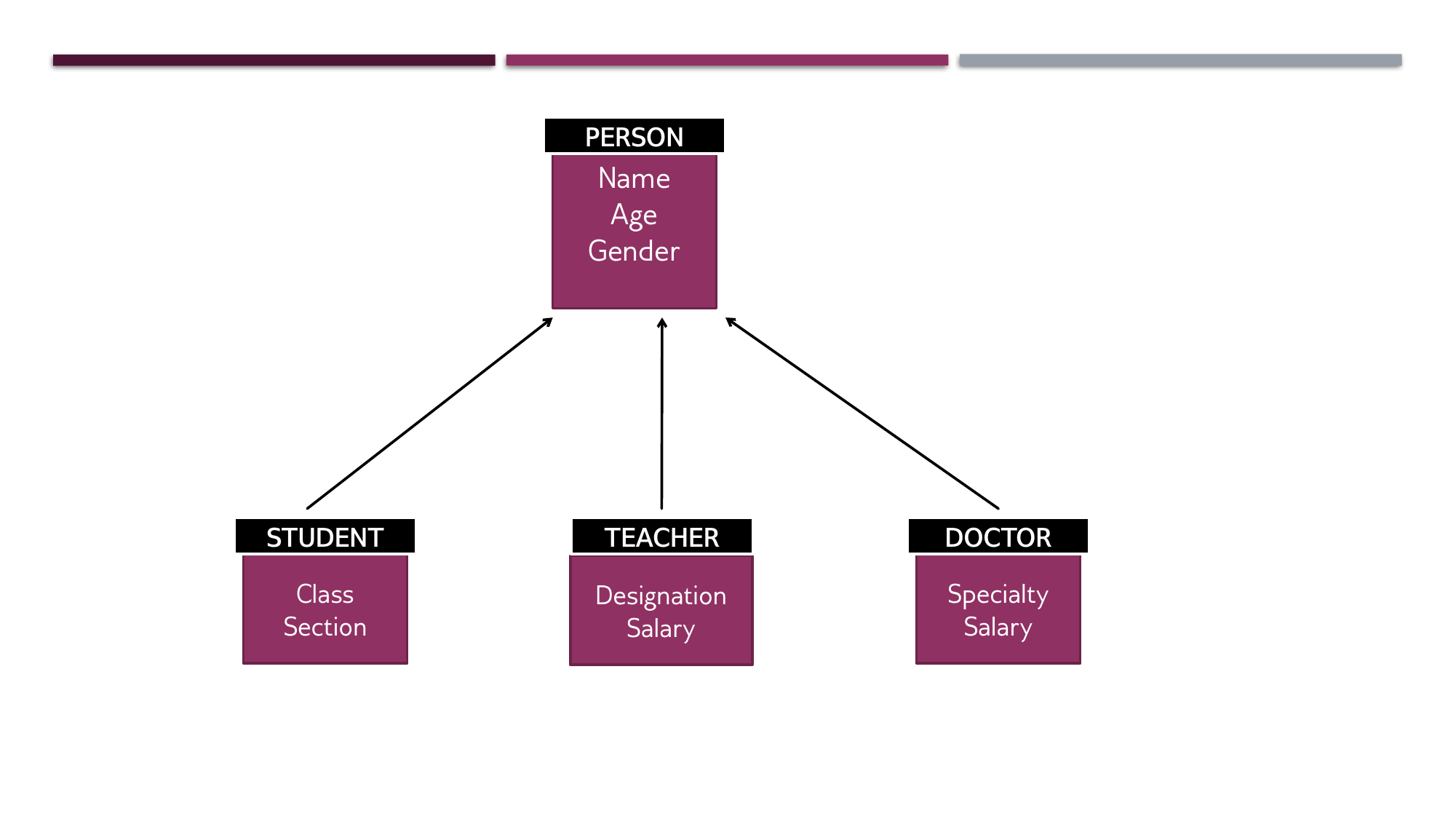

PERSON
Name
Age
Gender

STUDENT
TEACHER
DOCTOR
Class
Section
Specialty
Salary
Designation
Salary